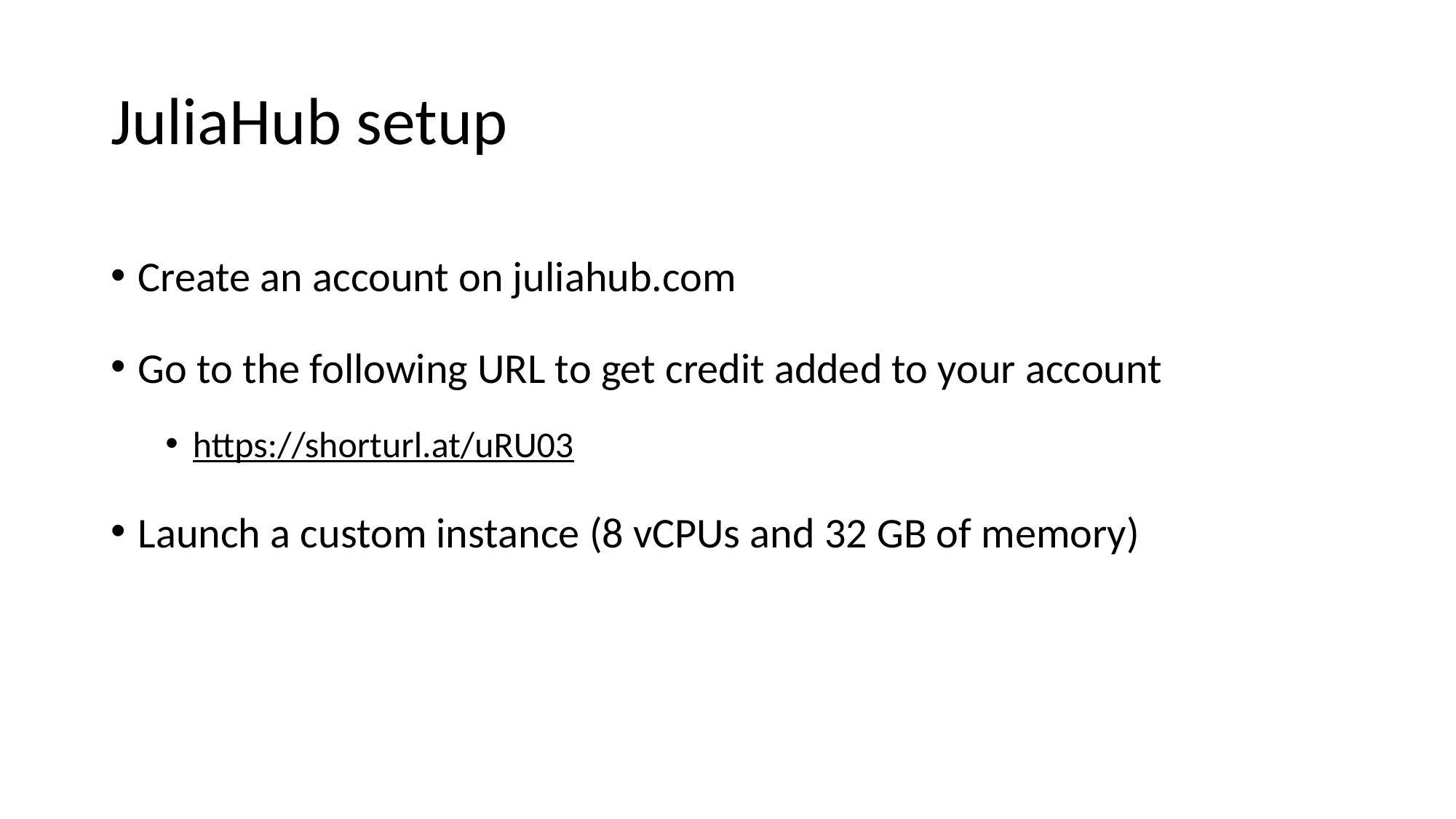

# JuliaHub setup
Create an account on juliahub.com
Go to the following URL to get credit added to your account
https://shorturl.at/uRU03
Launch a custom instance (8 vCPUs and 32 GB of memory)